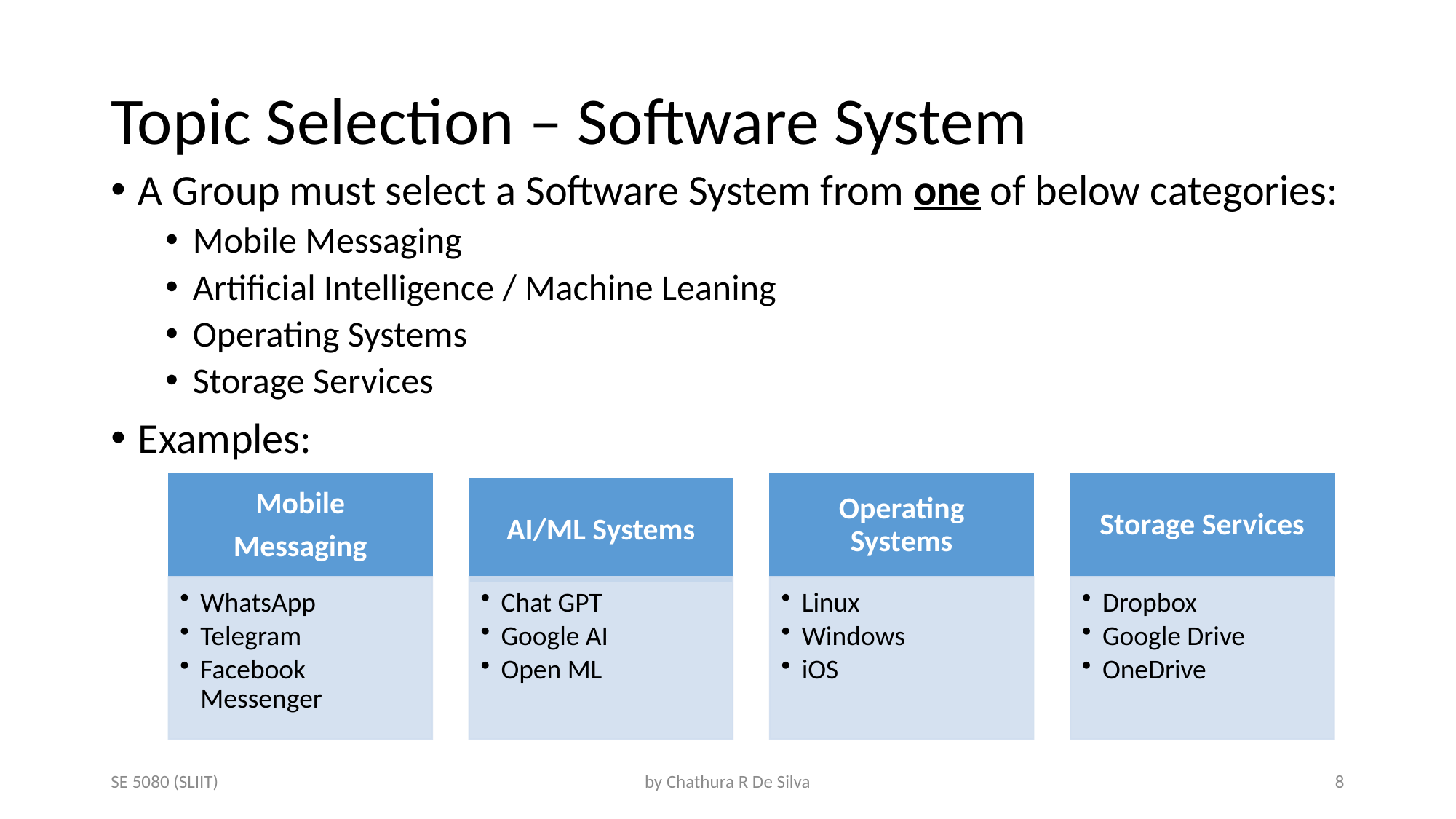

# Topic Selection – Software System
A Group must select a Software System from one of below categories:
Mobile Messaging
Artificial Intelligence / Machine Leaning
Operating Systems
Storage Services
Examples:
Mobile
Messaging
WhatsApp
Telegram
Facebook Messenger
AI/ML Systems
Chat GPT
Google AI
Open ML
Operating Systems
Linux
Windows
iOS
Storage Services
Dropbox
Google Drive
OneDrive
SE 5080 (SLIIT)
by Chathura R De Silva
8